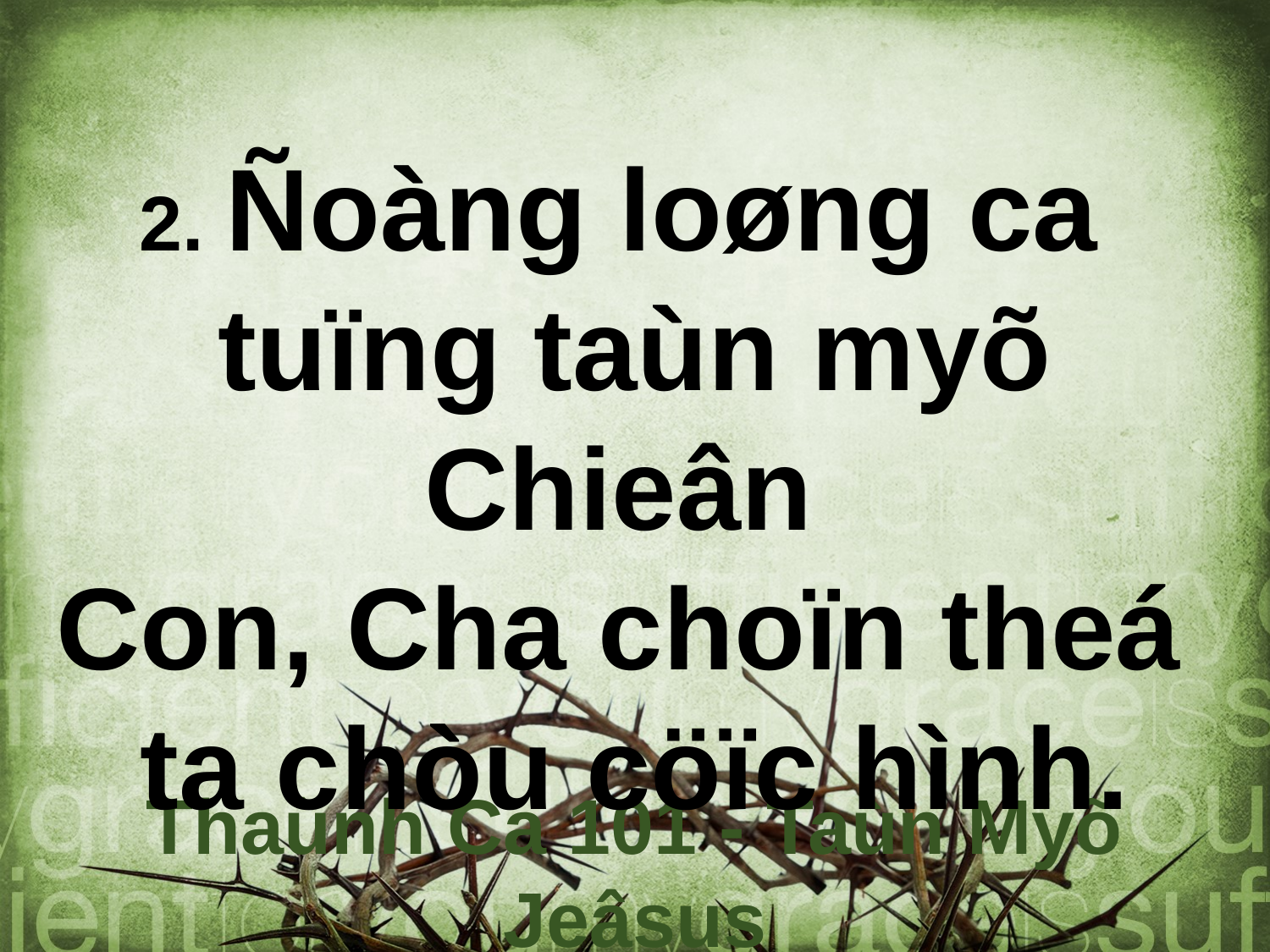

2. Ñoàng loøng ca
tuïng taùn myõ Chieân
Con, Cha choïn theá
ta chòu cöïc hình.
Thaùnh Ca 101 - Taùn Myõ Jeâsus